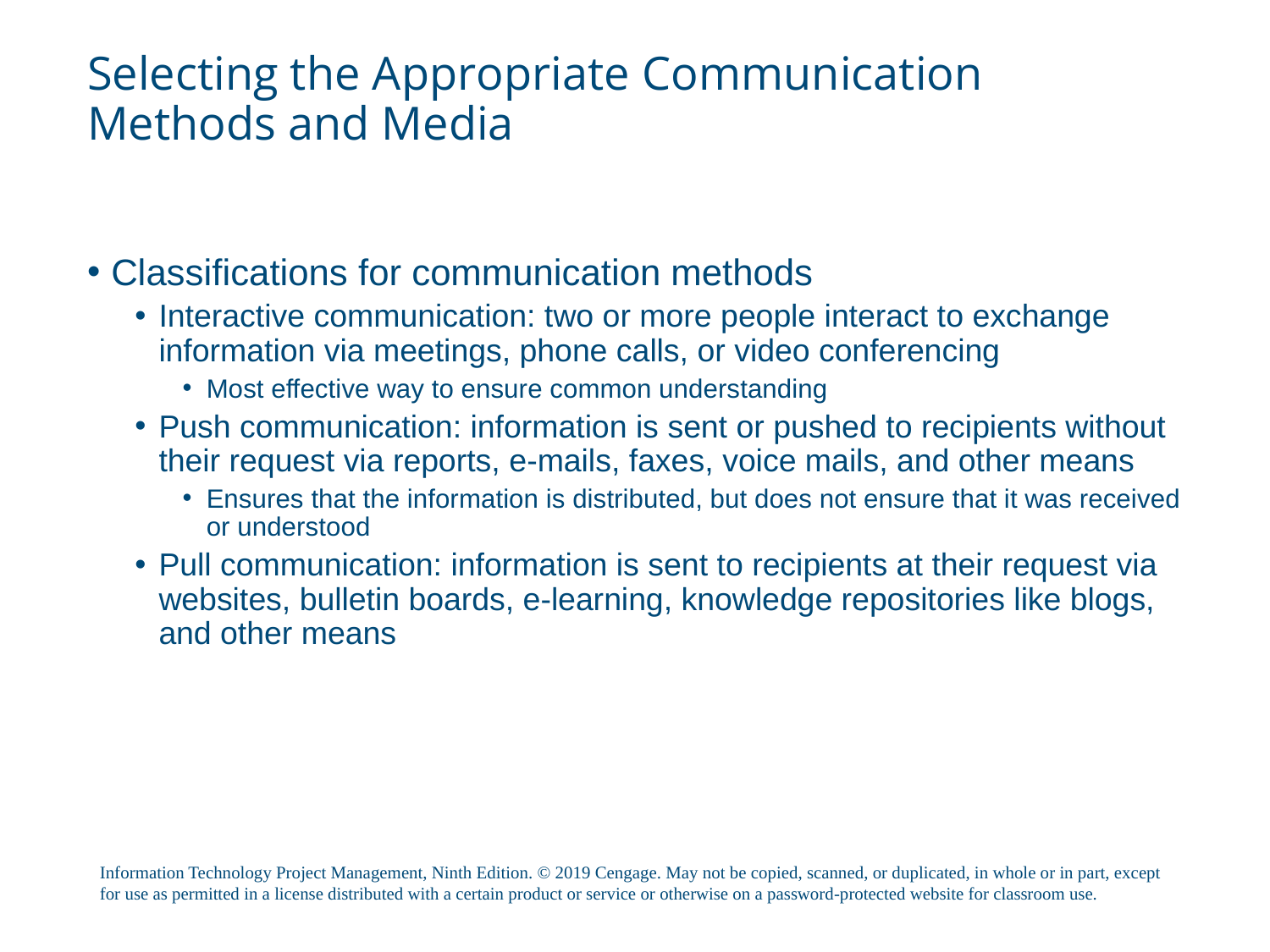

# Selecting the Appropriate Communication Methods and Media
Classifications for communication methods
Interactive communication: two or more people interact to exchange information via meetings, phone calls, or video conferencing
Most effective way to ensure common understanding
Push communication: information is sent or pushed to recipients without their request via reports, e-mails, faxes, voice mails, and other means
Ensures that the information is distributed, but does not ensure that it was received or understood
Pull communication: information is sent to recipients at their request via websites, bulletin boards, e-learning, knowledge repositories like blogs, and other means
Information Technology Project Management, Ninth Edition. © 2019 Cengage. May not be copied, scanned, or duplicated, in whole or in part, except for use as permitted in a license distributed with a certain product or service or otherwise on a password-protected website for classroom use.